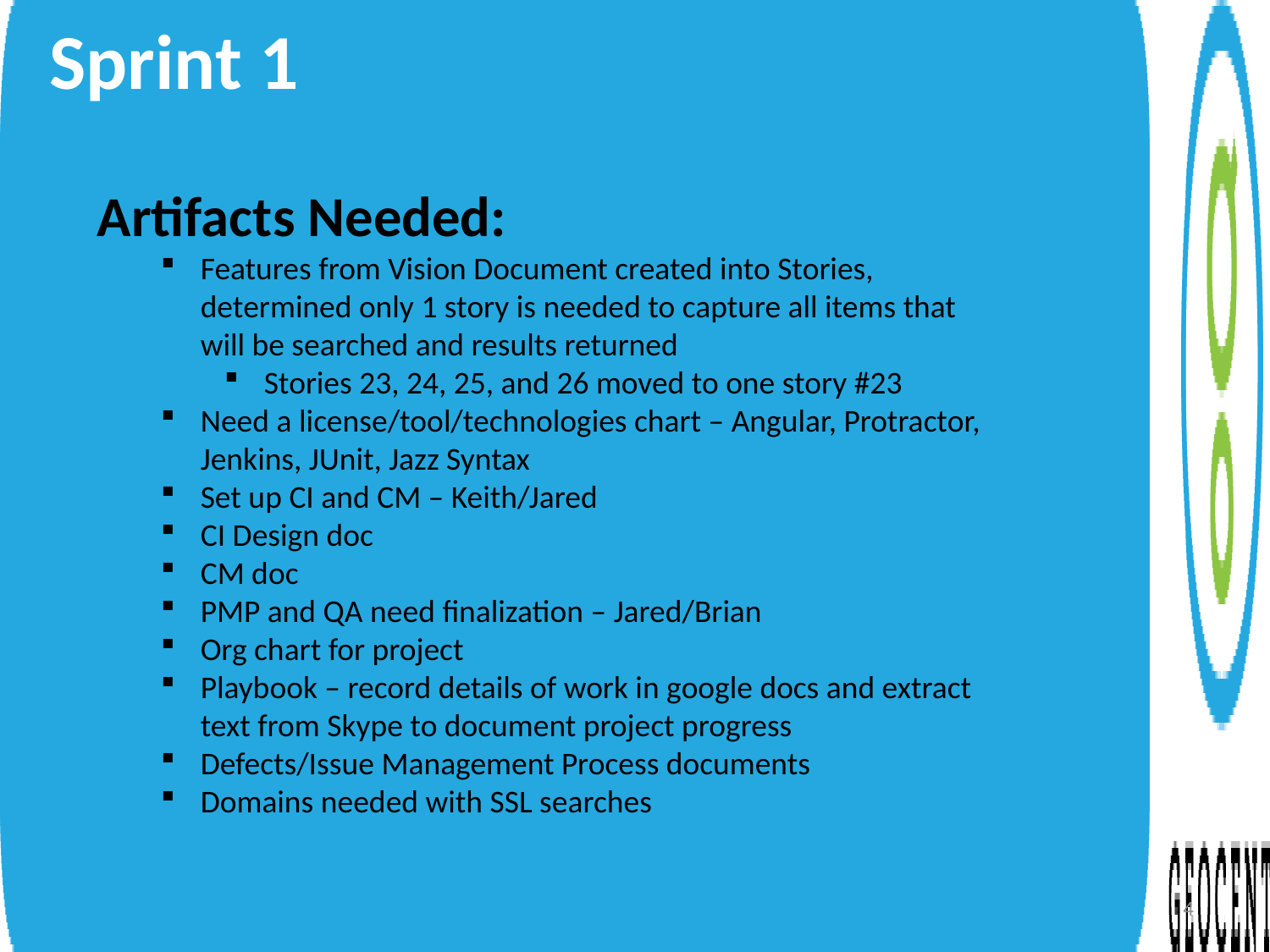

Sprint 1
Artifacts Needed:
Features from Vision Document created into Stories, determined only 1 story is needed to capture all items that will be searched and results returned
Stories 23, 24, 25, and 26 moved to one story #23
Need a license/tool/technologies chart – Angular, Protractor, Jenkins, JUnit, Jazz Syntax
Set up CI and CM – Keith/Jared
CI Design doc
CM doc
PMP and QA need finalization – Jared/Brian
Org chart for project
Playbook – record details of work in google docs and extract text from Skype to document project progress
Defects/Issue Management Process documents
Domains needed with SSL searches
4